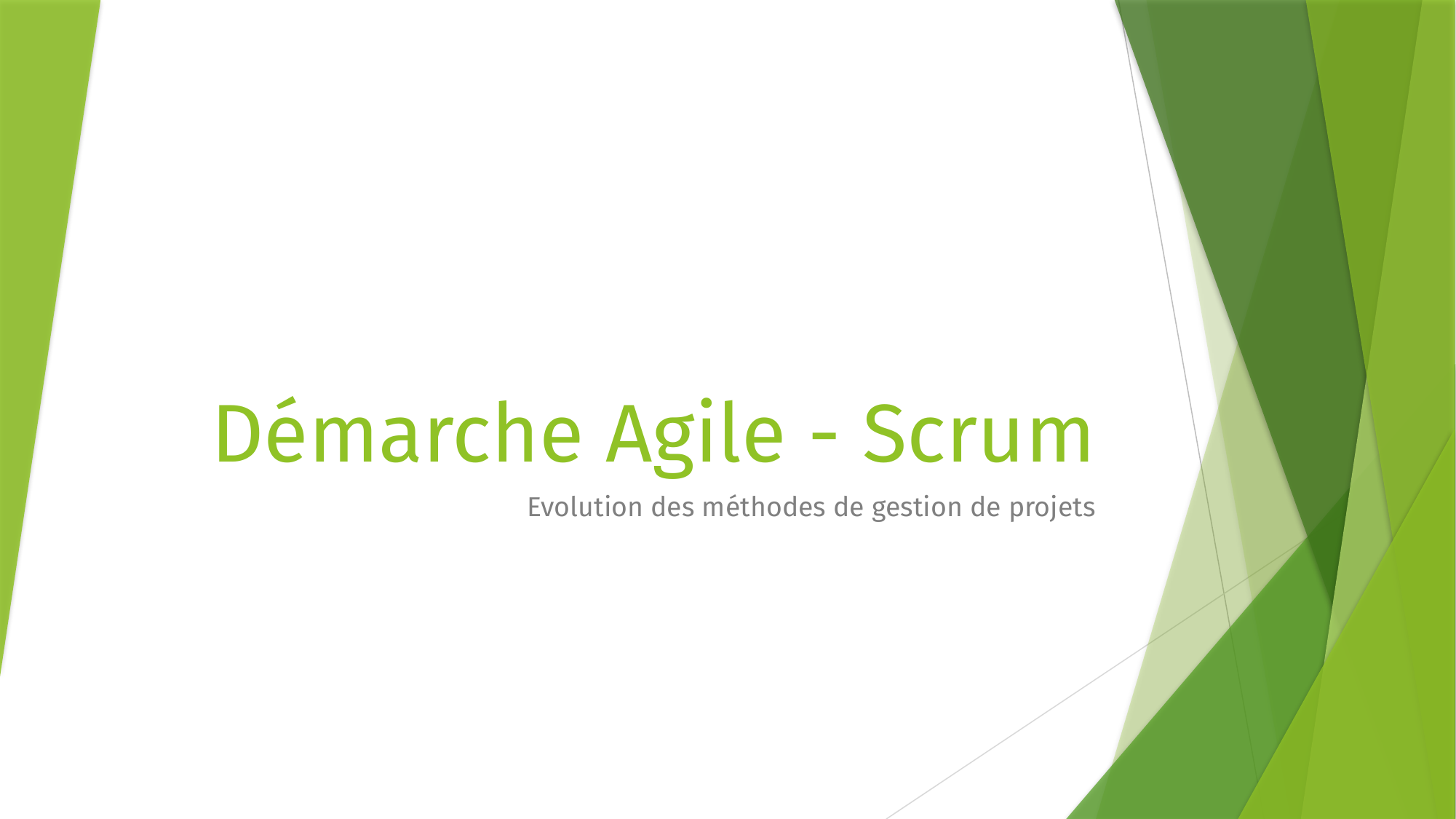

# Démarche Agile - Scrum
Evolution des méthodes de gestion de projets